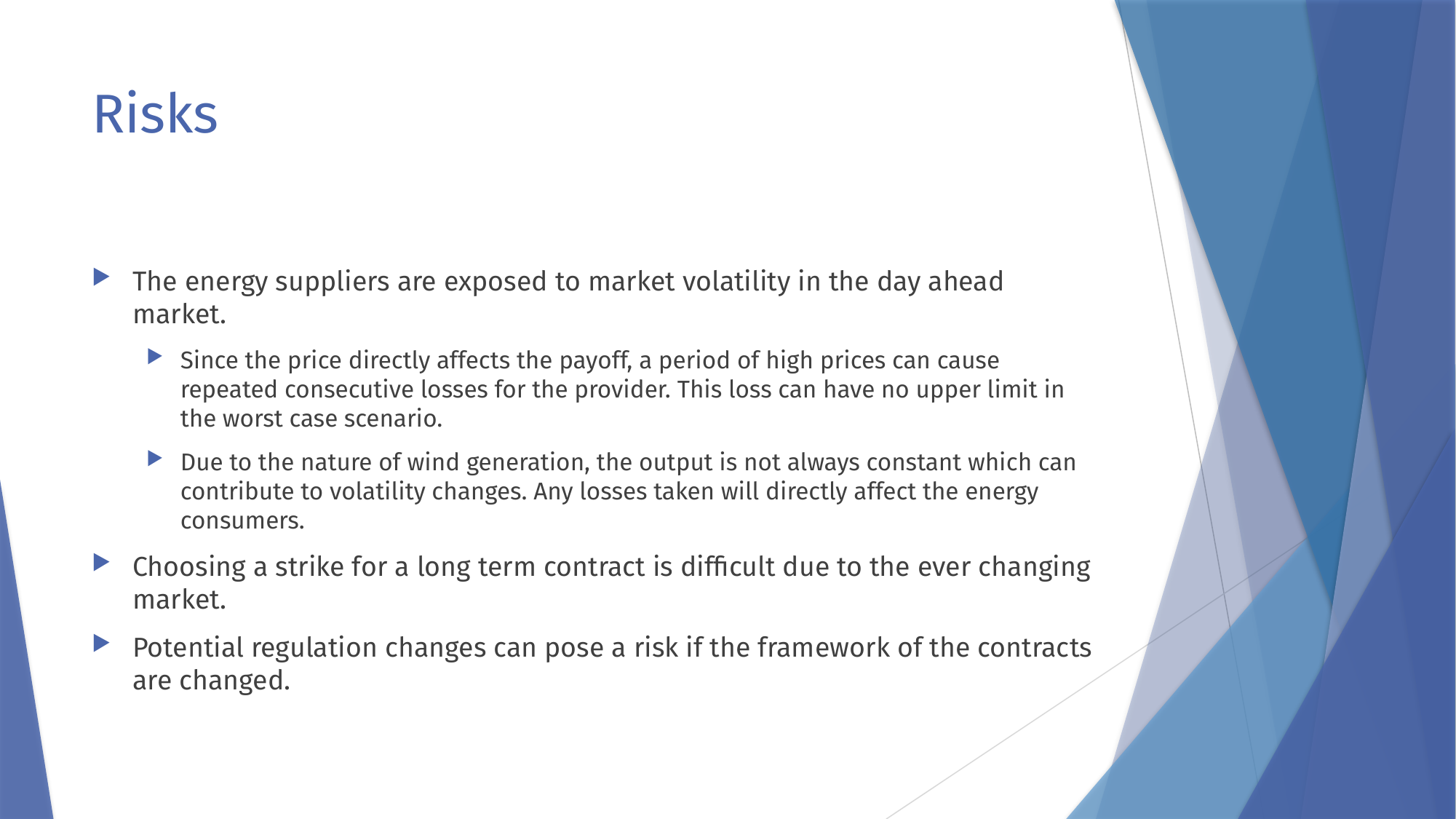

# Risks
The energy suppliers are exposed to market volatility in the day ahead market.
Since the price directly affects the payoff, a period of high prices can cause repeated consecutive losses for the provider. This loss can have no upper limit in the worst case scenario.
Due to the nature of wind generation, the output is not always constant which can contribute to volatility changes. Any losses taken will directly affect the energy consumers.
Choosing a strike for a long term contract is difficult due to the ever changing market.
Potential regulation changes can pose a risk if the framework of the contracts are changed.